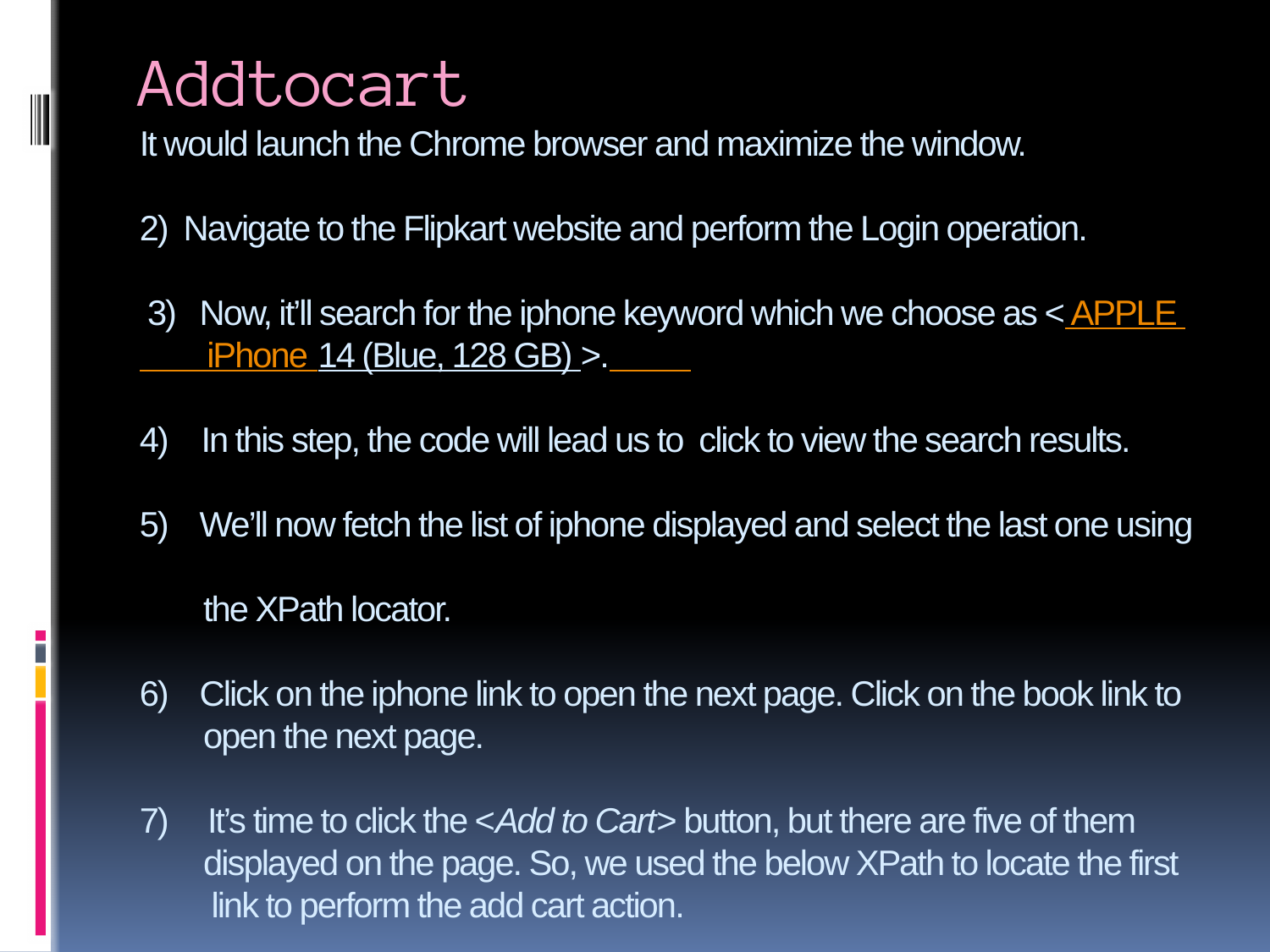

# Addtocart It would launch the Chrome browser and maximize the window.   2)  Navigate to the Flipkart website and perform the Login operation. 3)   Now, it’ll search for the iphone keyword which we choose as < APPLE iPhone 14 (Blue, 128 GB) >. 4)    In this step, the code will lead us to  click to view the search results. 5)    We’ll now fetch the list of iphone displayed and select the last one using the XPath locator. 6)    Click on the iphone link to open the next page. Click on the book link to open the next page. 7)     It’s time to click the <Add to Cart> button, but there are five of them displayed on the page. So, we used the below XPath to locate the first link to perform the add cart action.